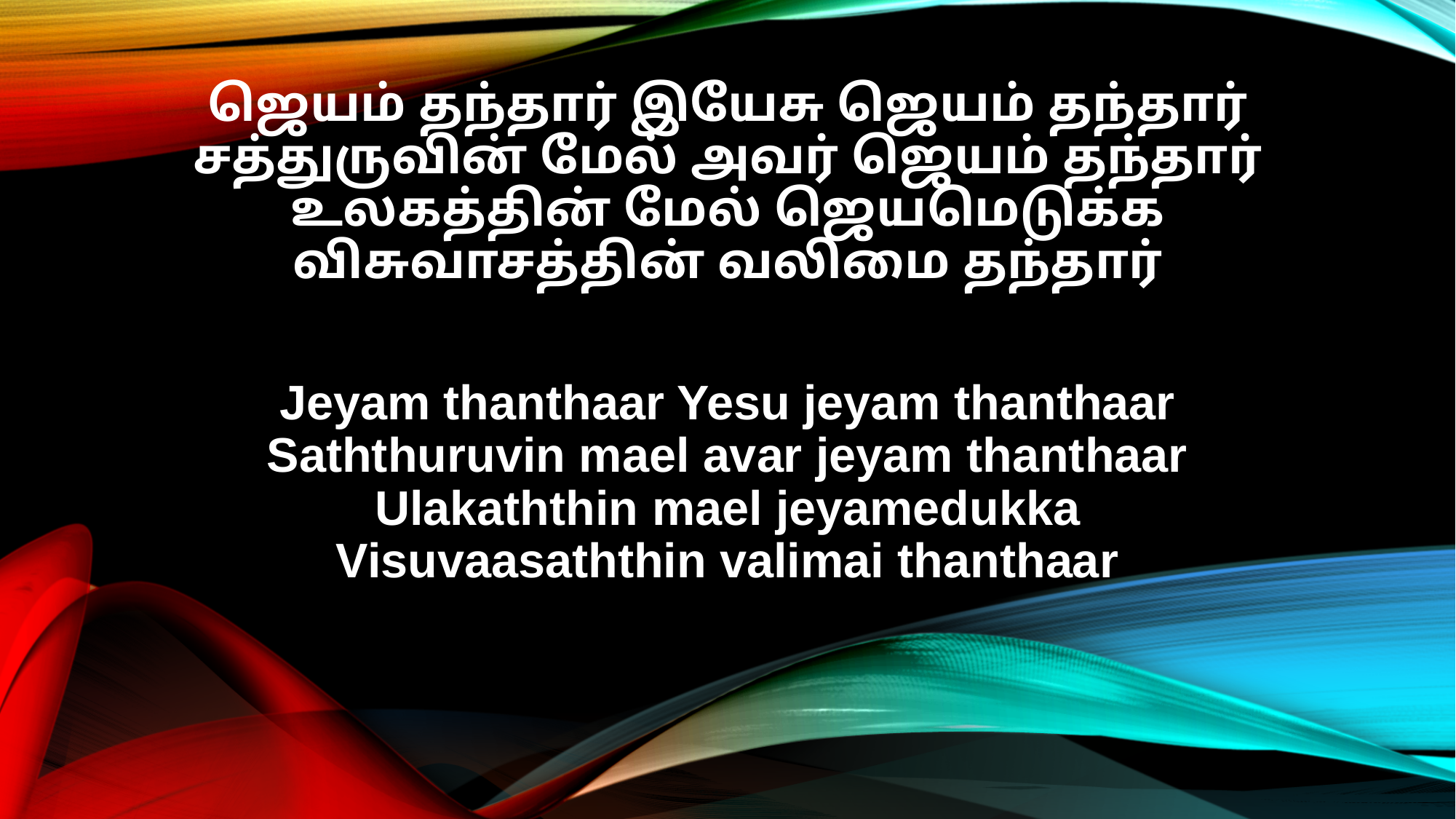

ஜெயம் தந்தார் இயேசு ஜெயம் தந்தார்
சத்துருவின் மேல் அவர் ஜெயம் தந்தார்
உலகத்தின் மேல் ஜெயமெடுக்க
விசுவாசத்தின் வலிமை தந்தார்

Jeyam thanthaar Yesu jeyam thanthaar
Saththuruvin mael avar jeyam thanthaar
Ulakaththin mael jeyamedukka
Visuvaasaththin valimai thanthaar